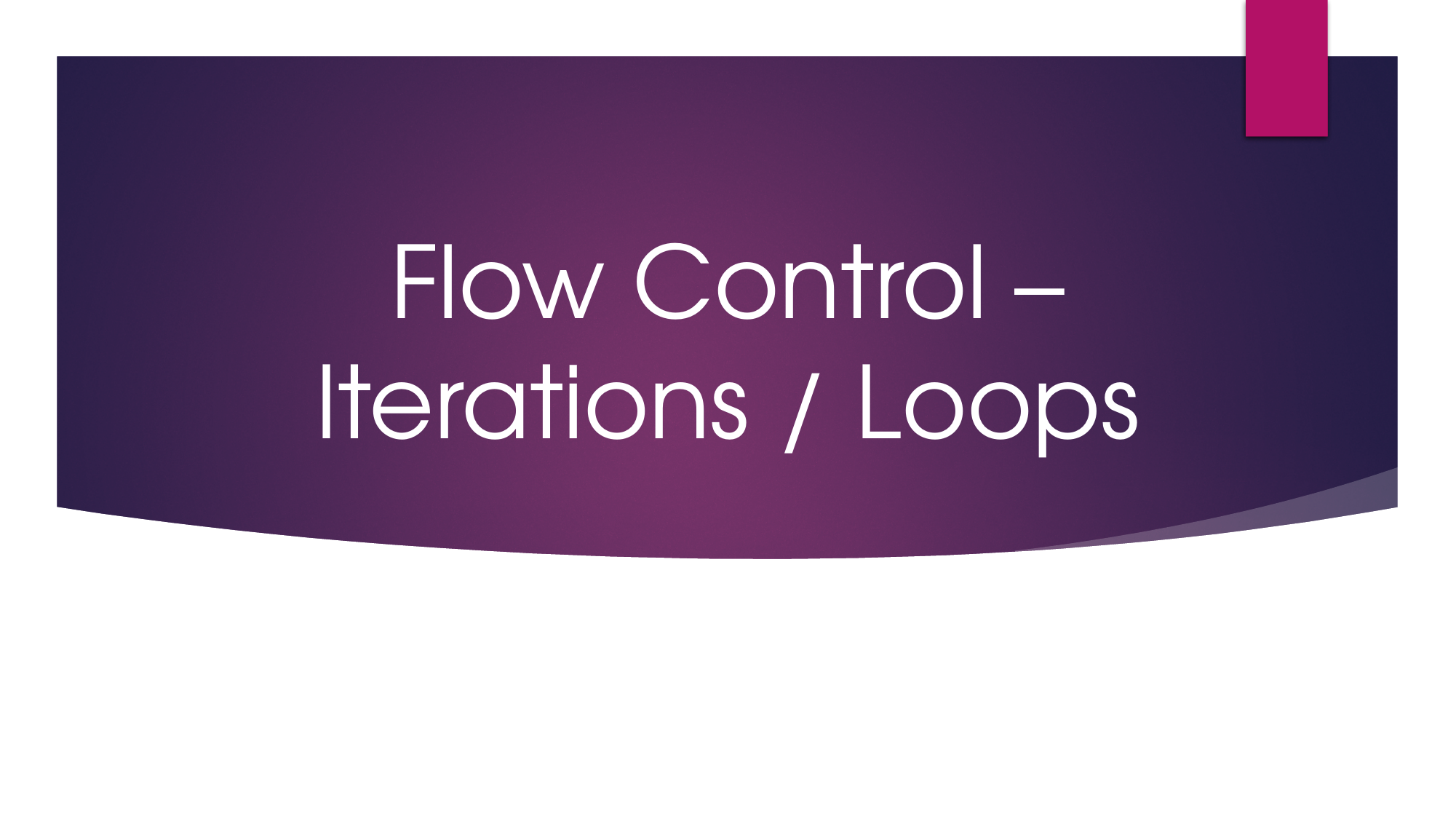

68
# Flow Control – Iterations / Loops

AI-in-Action-Heroes By AISE - Shaimaa Ali